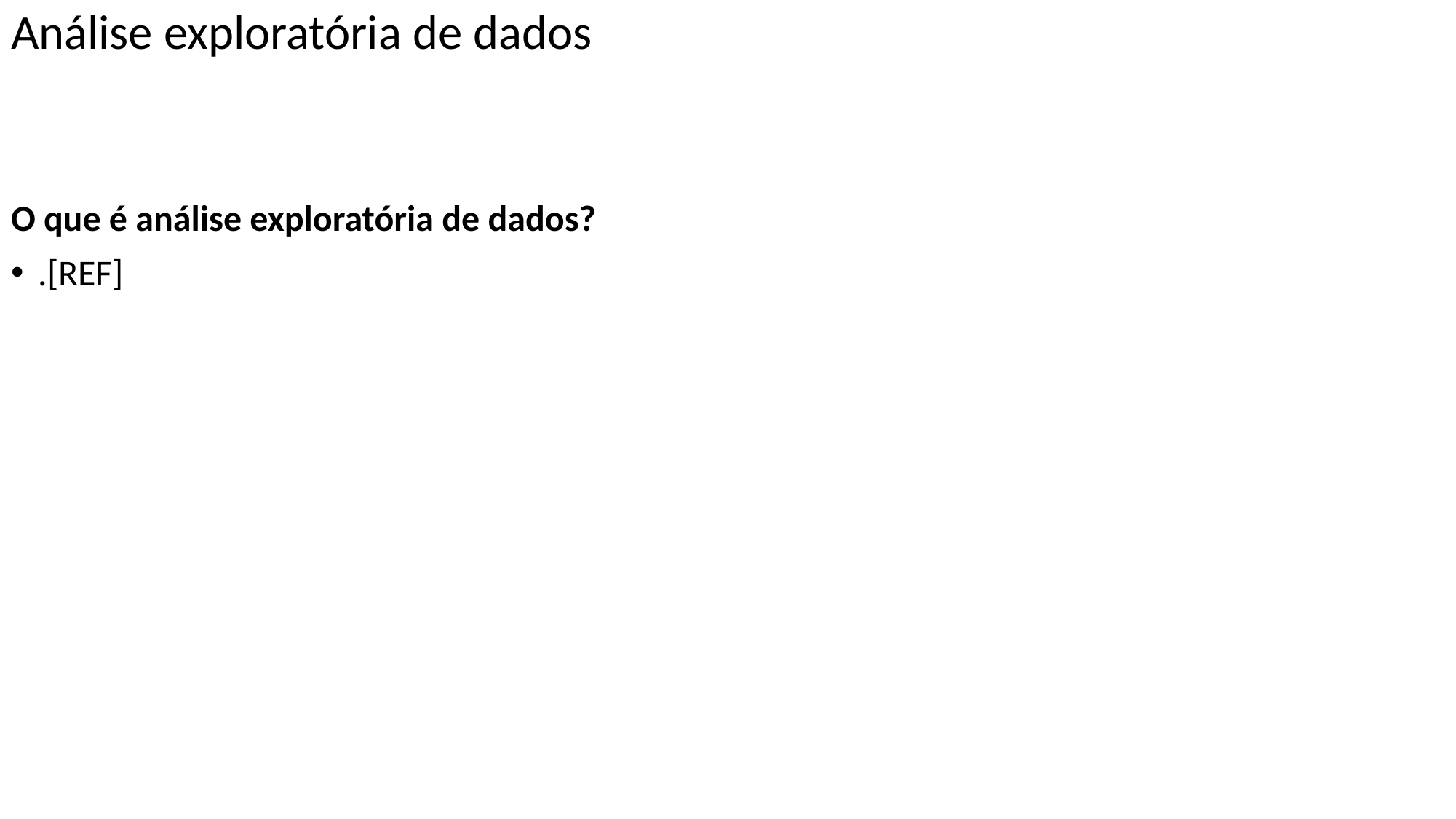

# Análise exploratória de dados

O que é análise exploratória de dados?
.[REF]